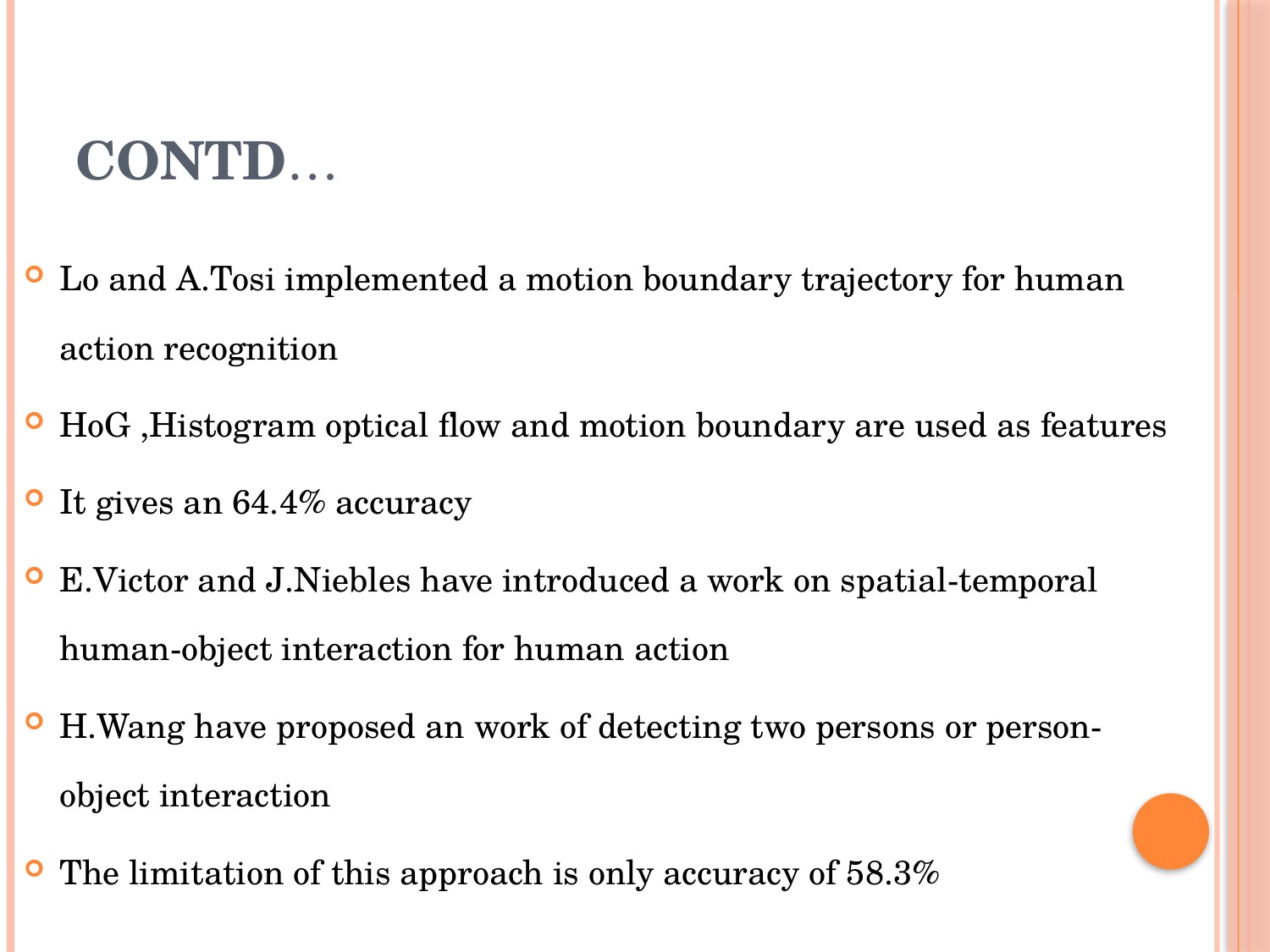

# Contd…
Lo and A.Tosi implemented a motion boundary trajectory for human action recognition
HoG ,Histogram optical flow and motion boundary are used as features
It gives an 64.4% accuracy
E.Victor and J.Niebles have introduced a work on spatial-temporal human-object interaction for human action
H.Wang have proposed an work of detecting two persons or person-object interaction
The limitation of this approach is only accuracy of 58.3%